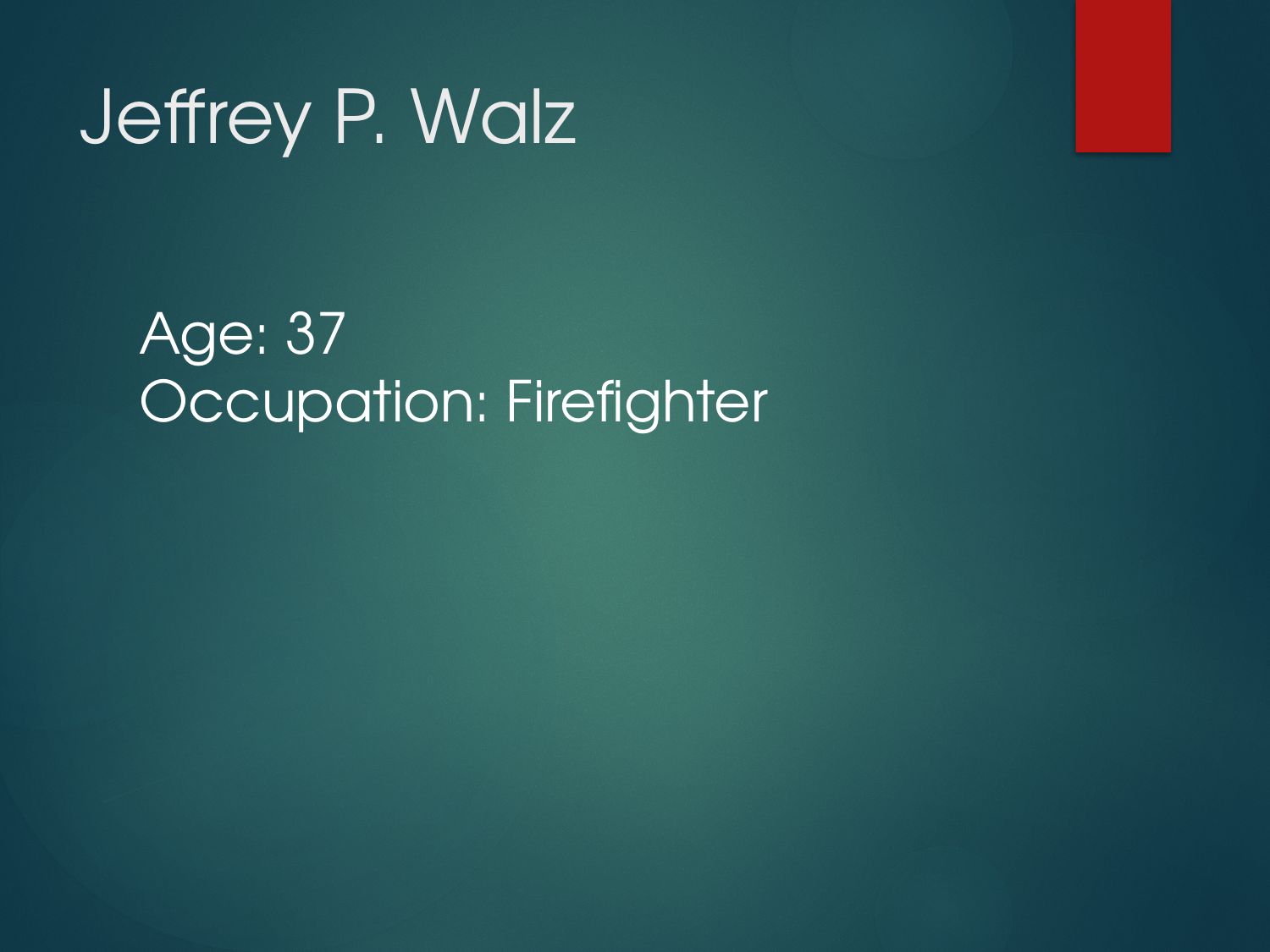

# Jeffrey P. Walz

Age: 37
Occupation: Firefighter